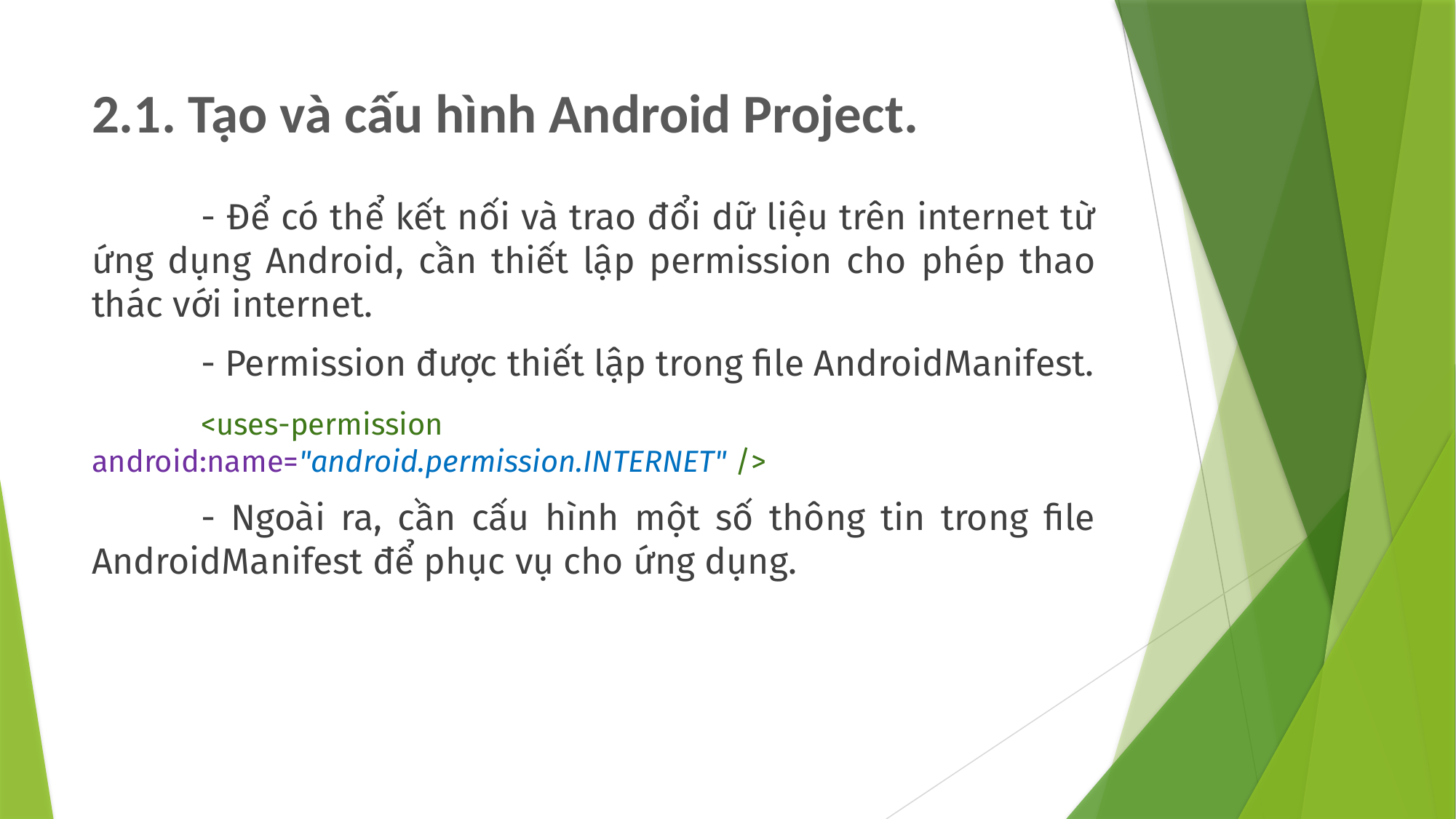

# 2.1. Tạo và cấu hình Android Project.
	- Để có thể kết nối và trao đổi dữ liệu trên internet từ ứng dụng Android, cần thiết lập permission cho phép thao thác với internet.
	- Permission được thiết lập trong file AndroidManifest.
	<uses-permission android:name="android.permission.INTERNET" />
	- Ngoài ra, cần cấu hình một số thông tin trong file AndroidManifest để phục vụ cho ứng dụng.